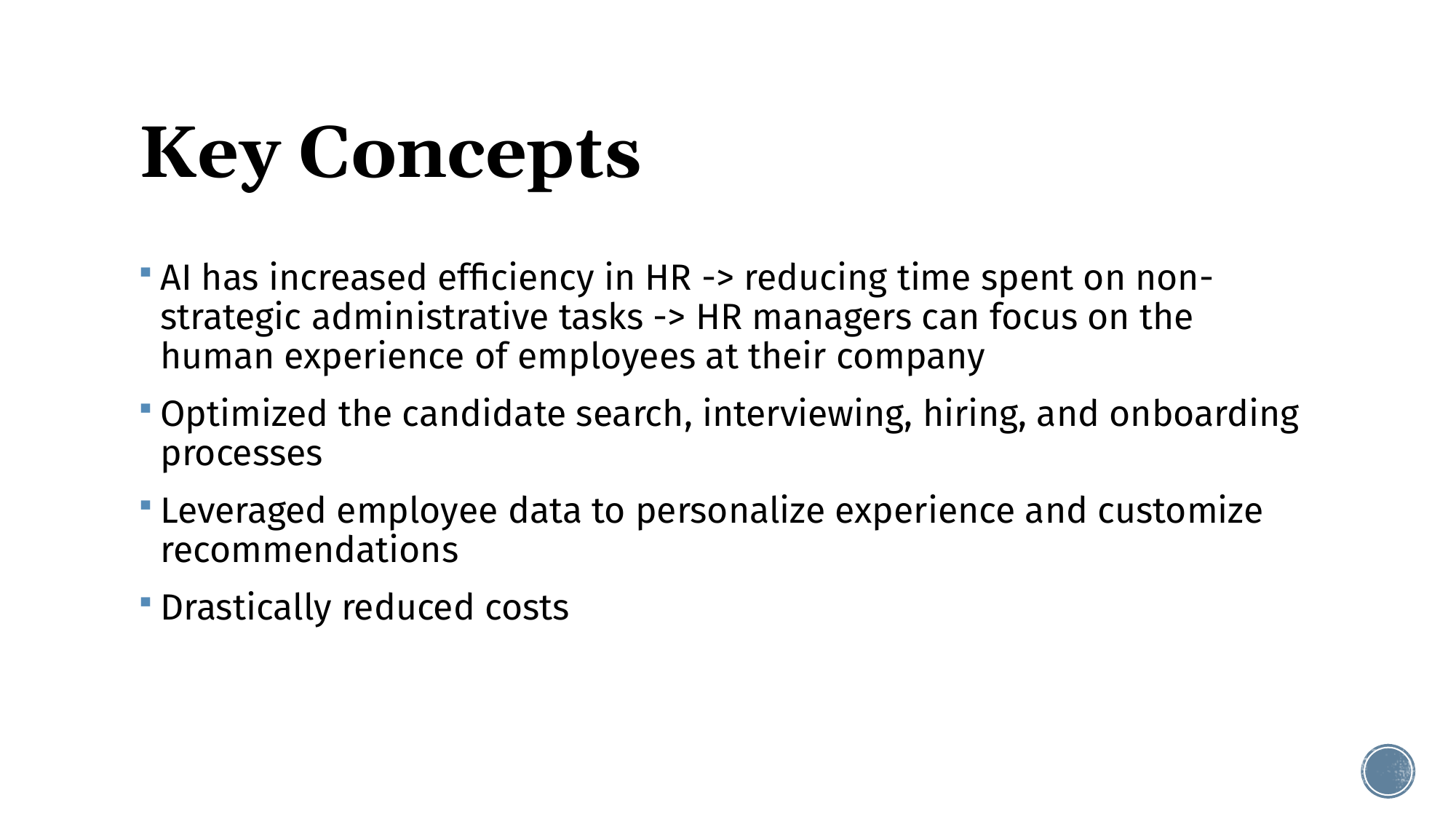

# Key Concepts
AI has increased efficiency in HR -> reducing time spent on non-strategic administrative tasks -> HR managers can focus on the human experience of employees at their company
Optimized the candidate search, interviewing, hiring, and onboarding processes
Leveraged employee data to personalize experience and customize recommendations
Drastically reduced costs